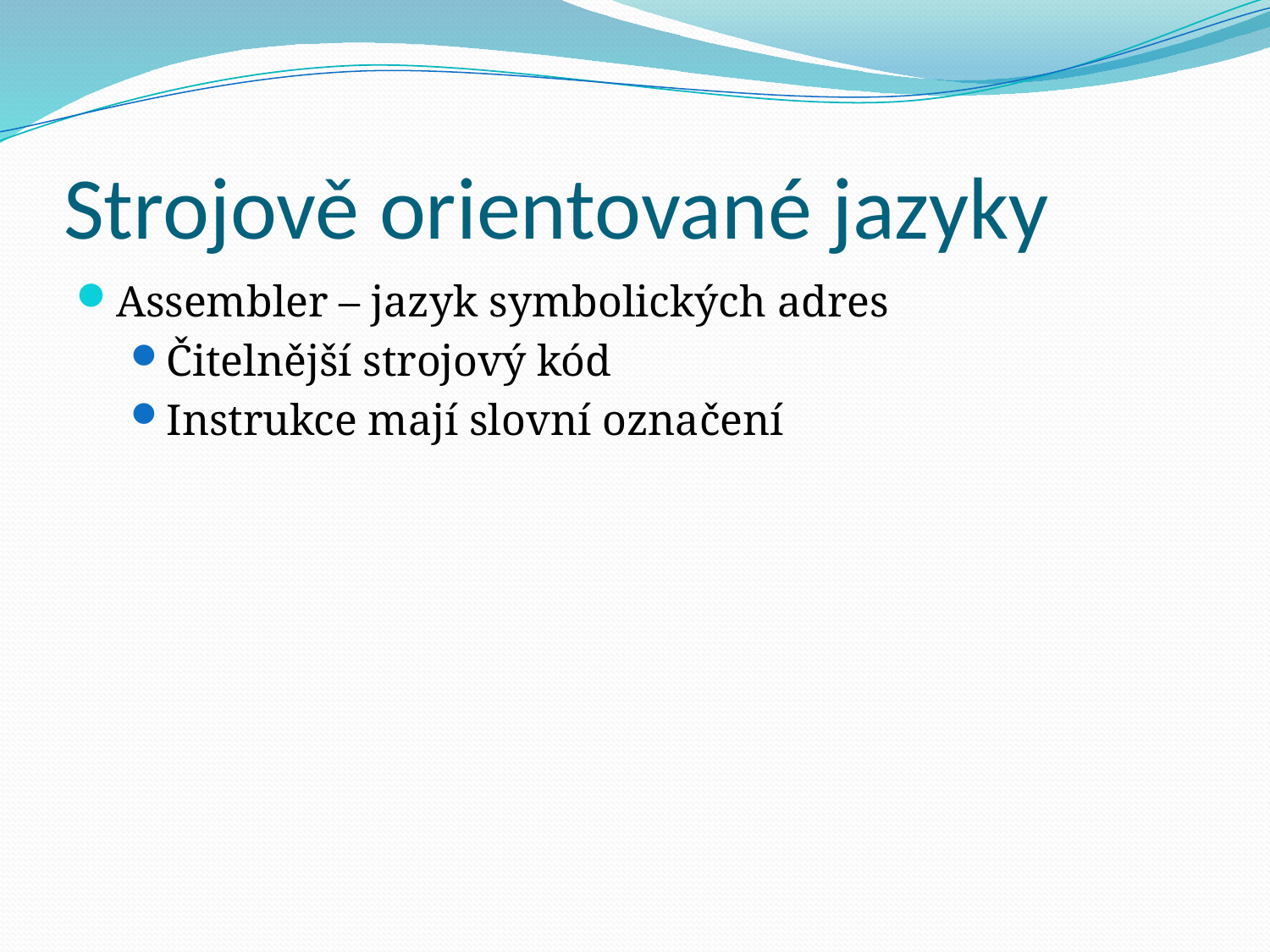

# Strojově orientované jazyky
Assembler – jazyk symbolických adres
Čitelnější strojový kód
Instrukce mají slovní označení